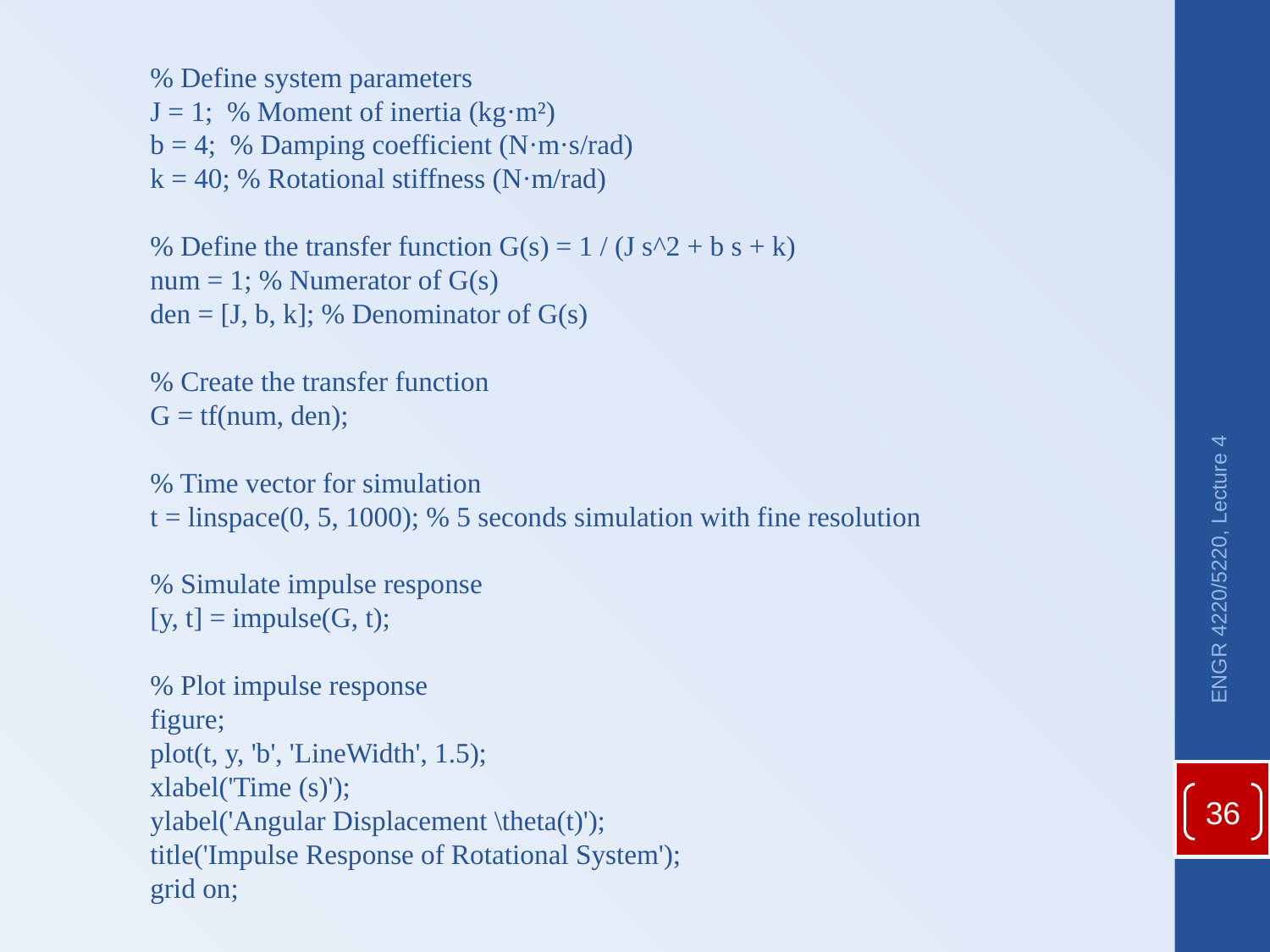

% Define system parameters
J = 1;  % Moment of inertia (kg·m²)
b = 4;  % Damping coefficient (N·m·s/rad)
k = 40; % Rotational stiffness (N·m/rad)

% Define the transfer function G(s) = 1 / (J s^2 + b s + k)
num = 1; % Numerator of G(s)
den = [J, b, k]; % Denominator of G(s)

% Create the transfer function
G = tf(num, den);

% Time vector for simulation
t = linspace(0, 5, 1000); % 5 seconds simulation with fine resolution

% Simulate impulse response
[y, t] = impulse(G, t);

% Plot impulse response
figure;
plot(t, y, 'b', 'LineWidth', 1.5);
xlabel('Time (s)');
ylabel('Angular Displacement \theta(t)');
title('Impulse Response of Rotational System');
grid on;
ENGR 4220/5220, Lecture 4
36